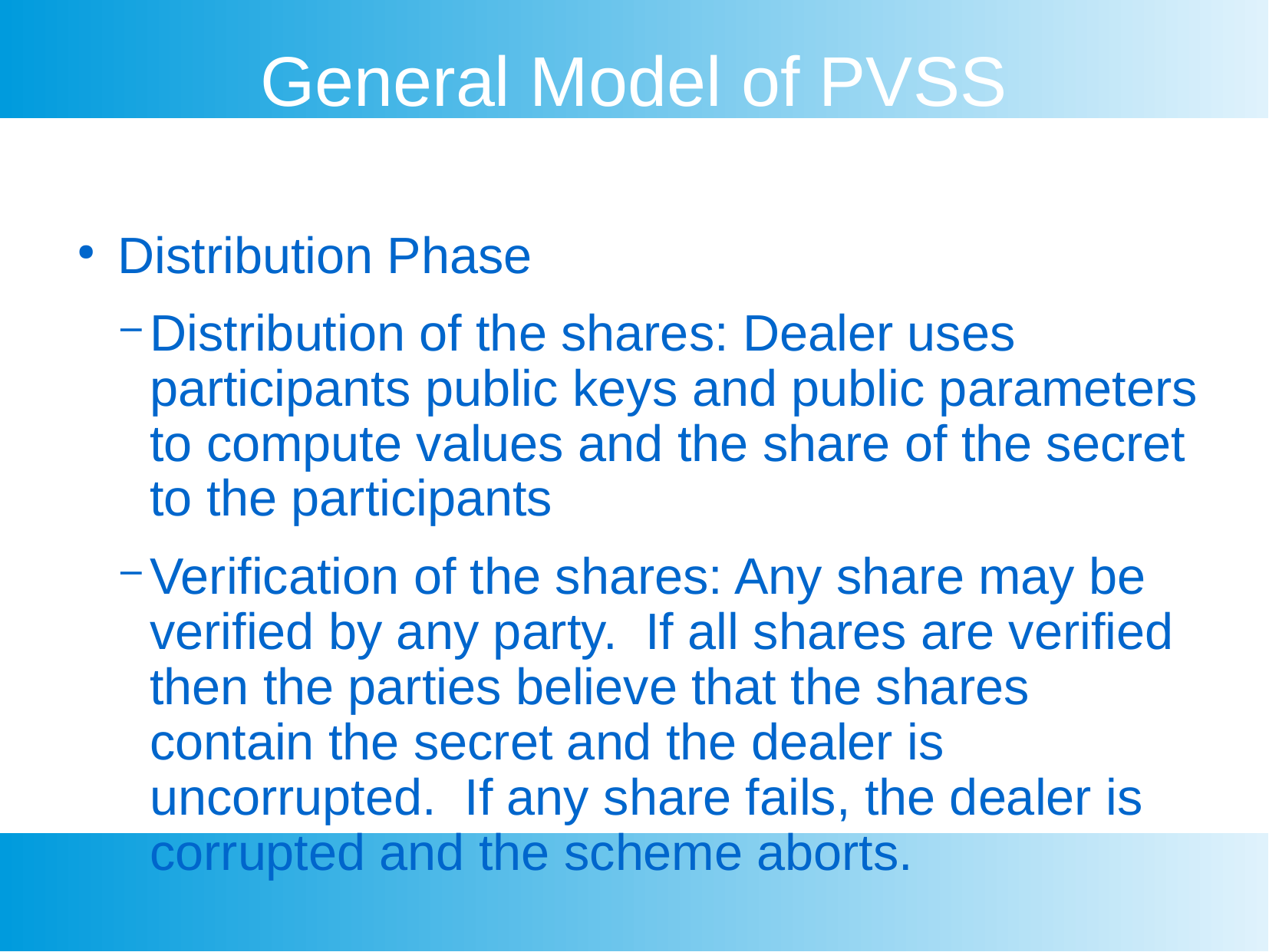

General Model of PVSS
Distribution Phase
Distribution of the shares: Dealer uses participants public keys and public parameters to compute values and the share of the secret to the participants
Verification of the shares: Any share may be verified by any party.  If all shares are verified then the parties believe that the shares contain the secret and the dealer is uncorrupted.  If any share fails, the dealer is corrupted and the scheme aborts.